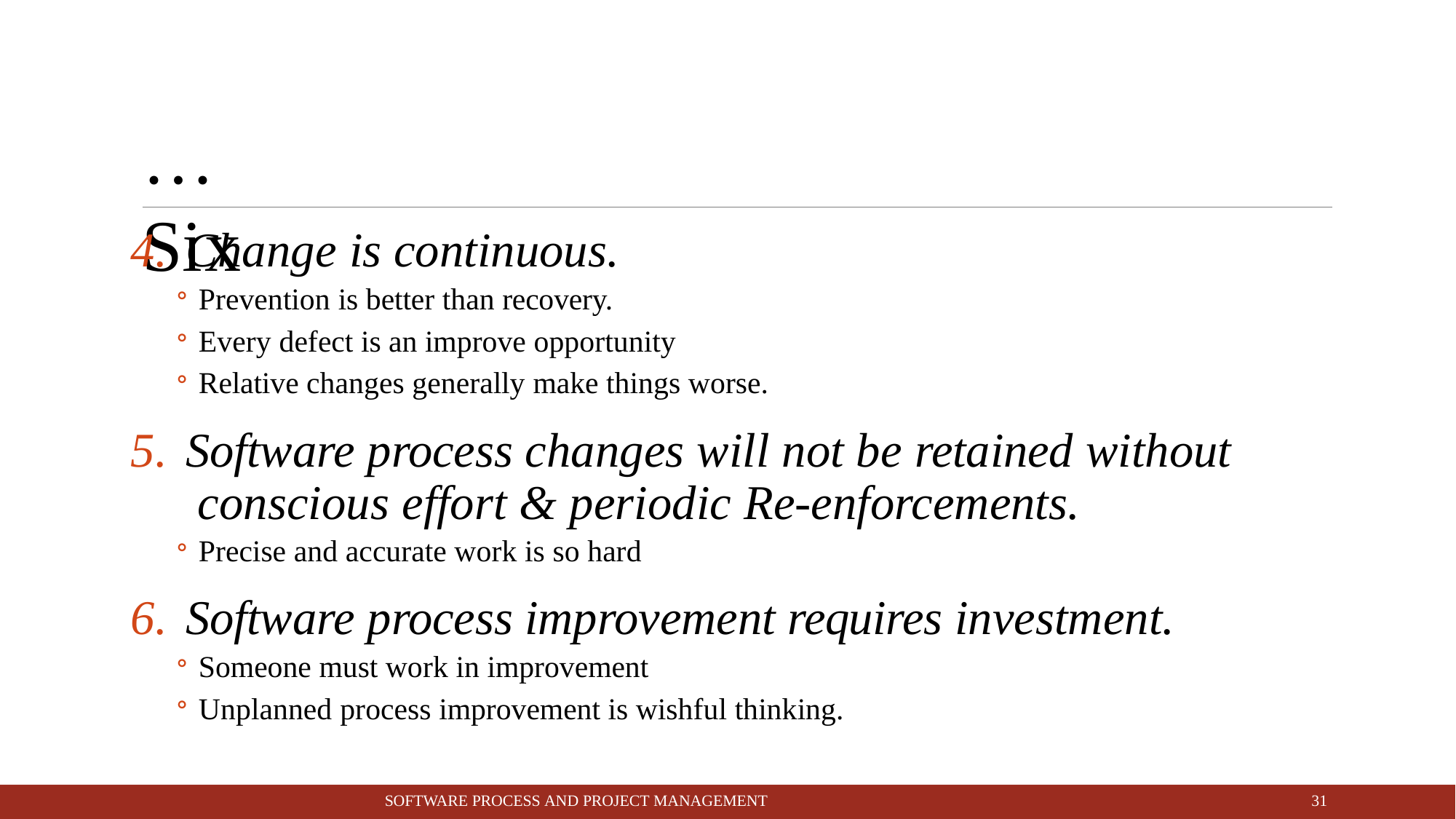

# …Six
Change is continuous.
Prevention is better than recovery.
Every defect is an improve opportunity
Relative changes generally make things worse.
Software process changes will not be retained without  conscious effort & periodic Re-enforcements.
Precise and accurate work is so hard
Software process improvement requires investment.
Someone must work in improvement
Unplanned process improvement is wishful thinking.
31
SOFTWARE PROCESS AND PROJECT MANAGEMENT